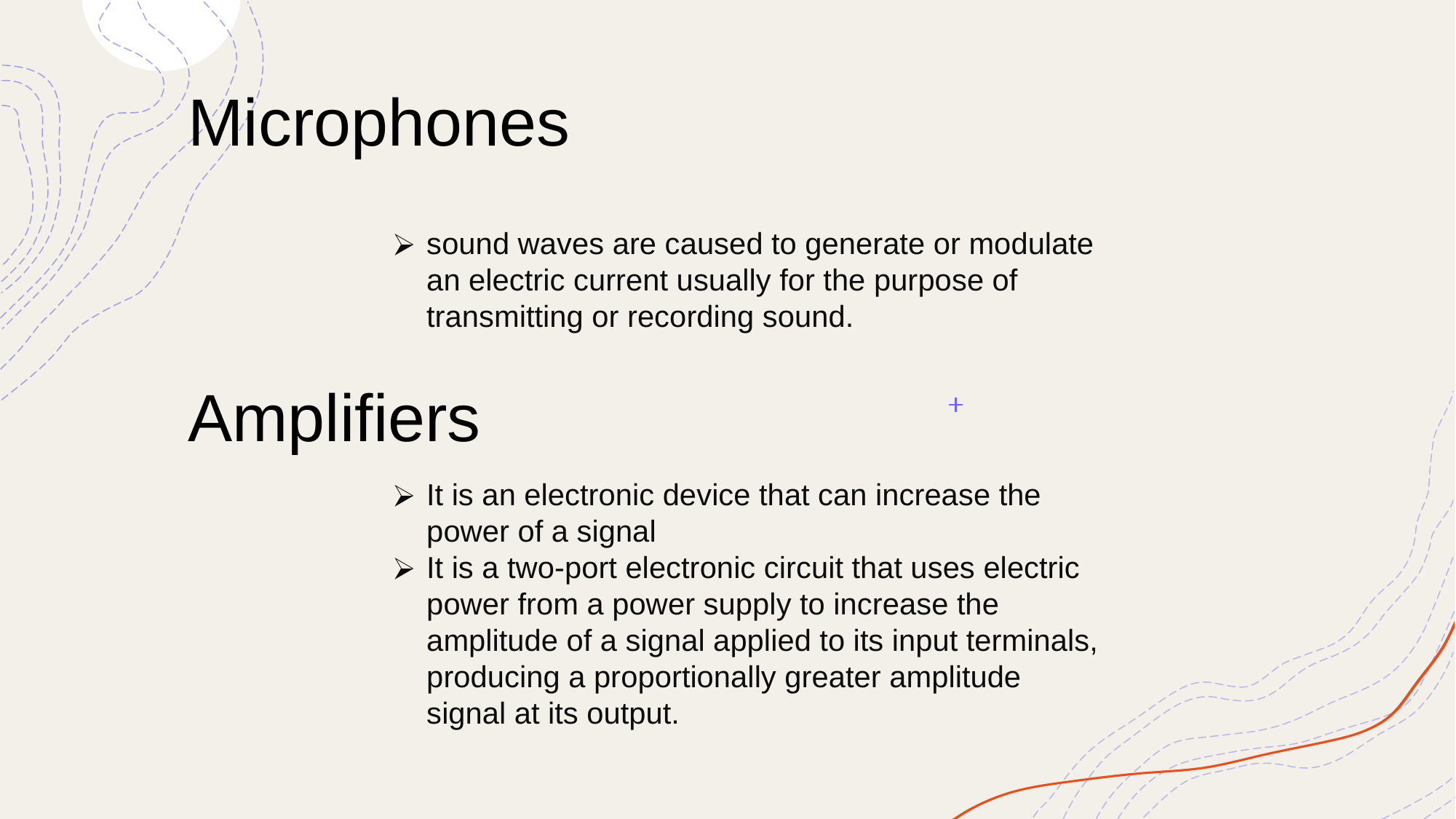

# Microphones
sound waves are caused to generate or modulate an electric current usually for the purpose of transmitting or recording sound.
Amplifiers
It is an electronic device that can increase the power of a signal
It is a two-port electronic circuit that uses electric power from a power supply to increase the amplitude of a signal applied to its input terminals, producing a proportionally greater amplitude signal at its output.